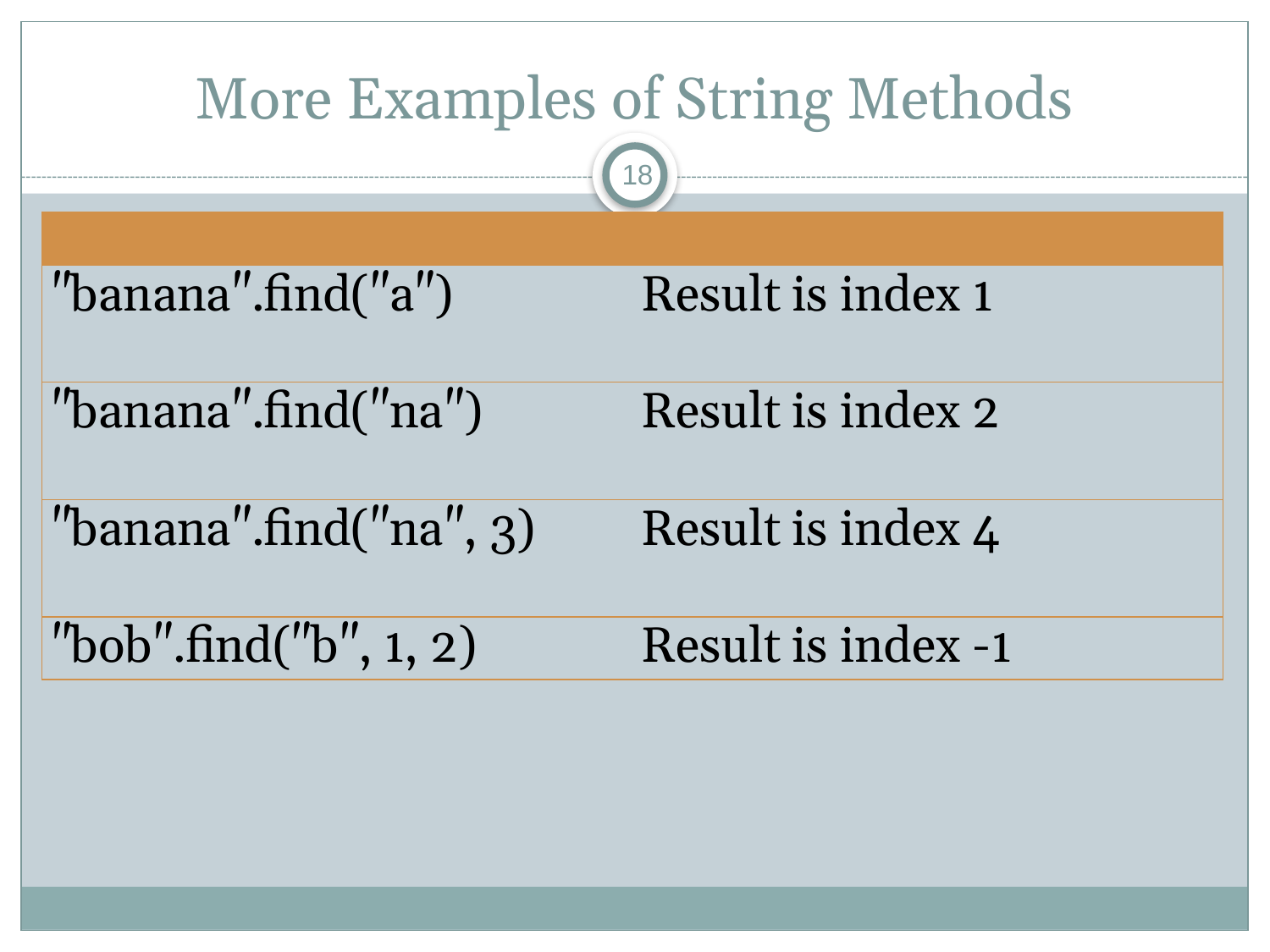

# More Examples of String Methods
18
|  |  |
| --- | --- |
| "banana".find("a") | Result is index 1 |
| "banana".find("na") | Result is index 2 |
| "banana".find("na", 3) | Result is index 4 |
| "bob".find("b", 1, 2) | Result is index -1 |